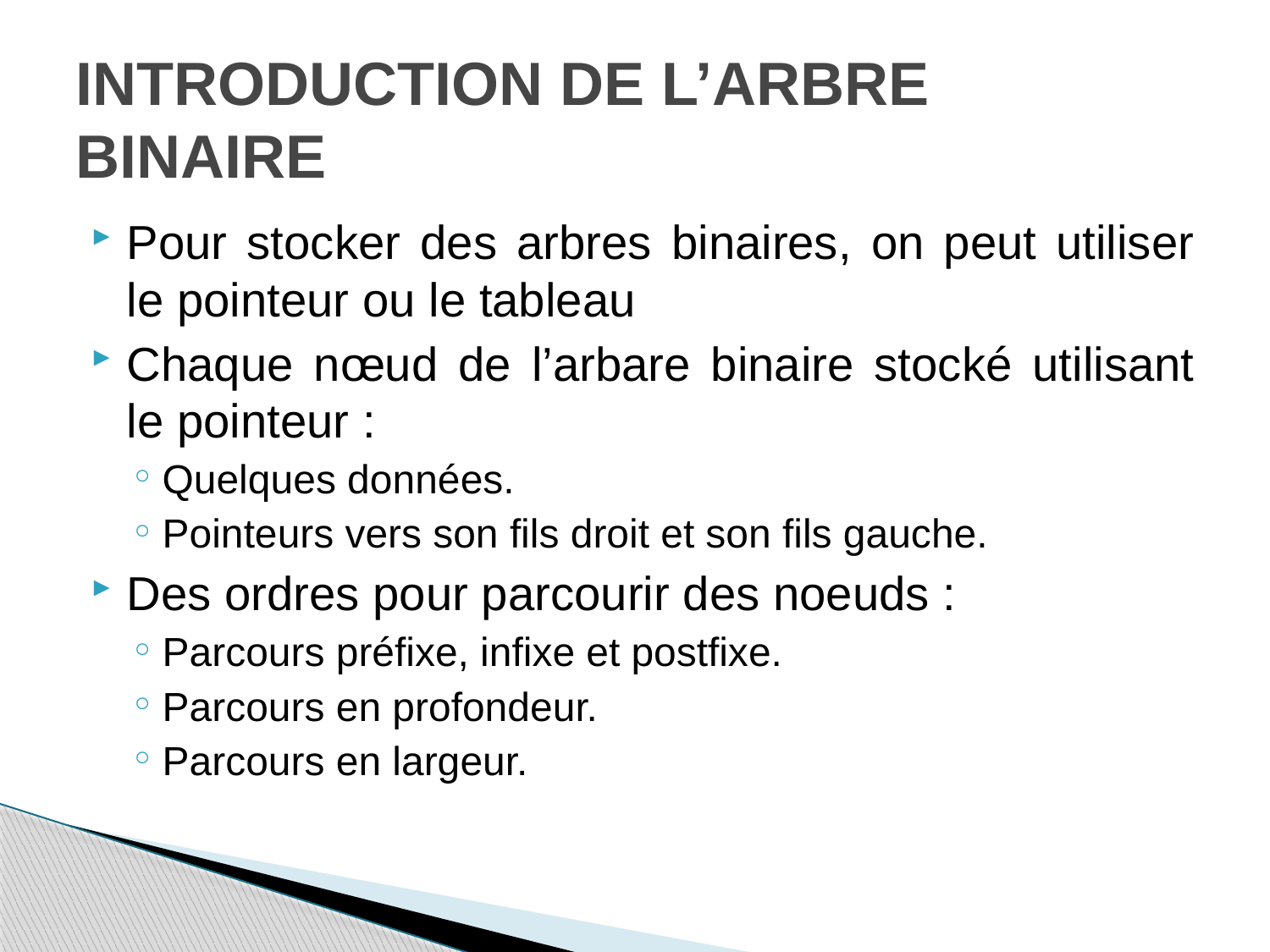

# INTRODUCTION DE L’ARBRE BINAIRE
Pour stocker des arbres binaires, on peut utiliser le pointeur ou le tableau
Chaque nœud de l’arbare binaire stocké utilisant le pointeur :
Quelques données.
Pointeurs vers son fils droit et son fils gauche.
Des ordres pour parcourir des noeuds :
Parcours préfixe, infixe et postfixe.
Parcours en profondeur.
Parcours en largeur.